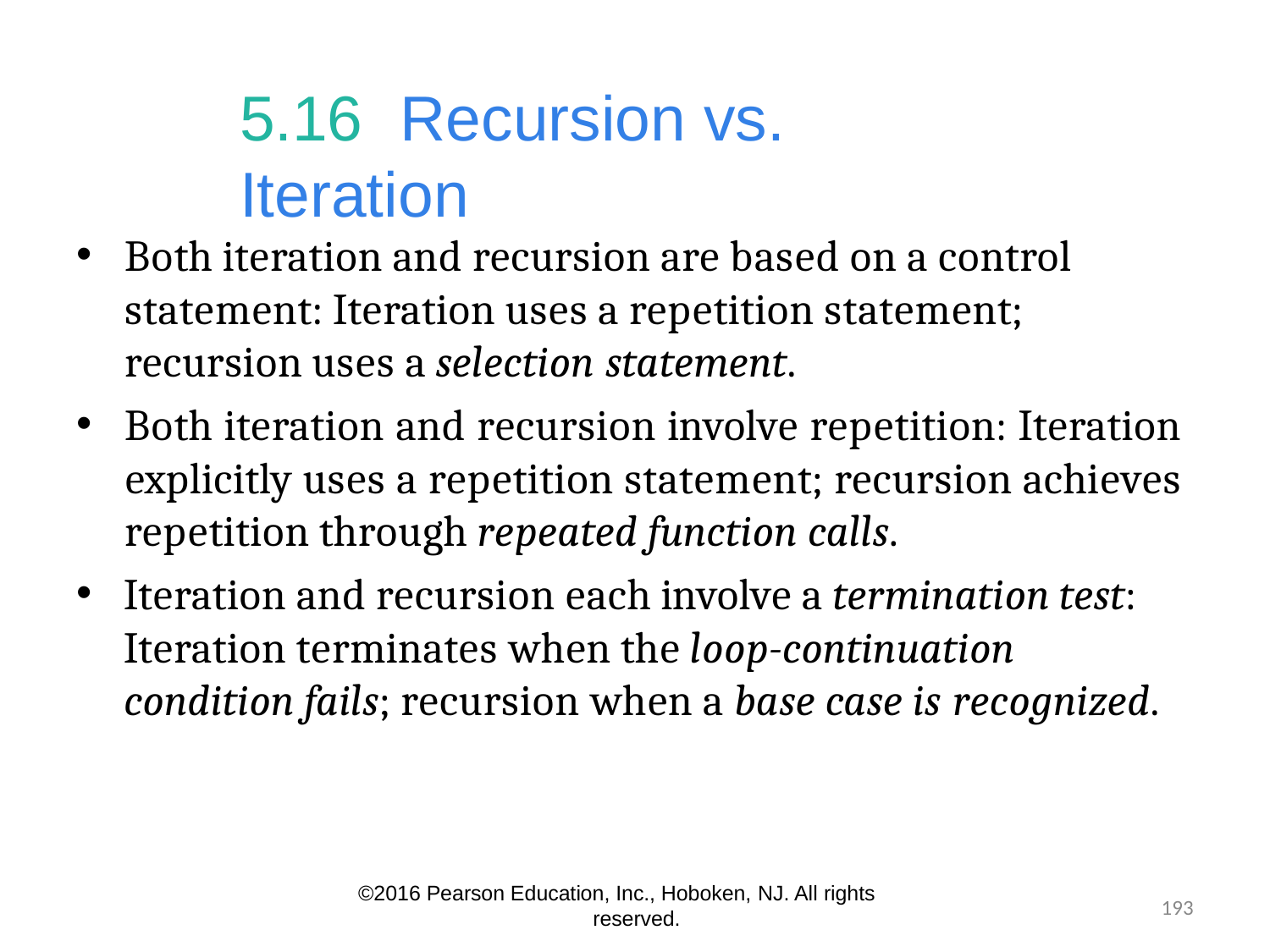

# 5.16	Recursion vs. Iteration
Both iteration and recursion are based on a control  statement: Iteration uses a repetition statement;  recursion uses a selection statement.
Both iteration and recursion involve repetition: Iteration  explicitly uses a repetition statement; recursion achieves  repetition through repeated function calls.
Iteration and recursion each involve a termination test:  Iteration terminates when the loop-continuation  condition fails; recursion when a base case is recognized.
©2016 Pearson Education, Inc., Hoboken, NJ. All rights  reserved.
193